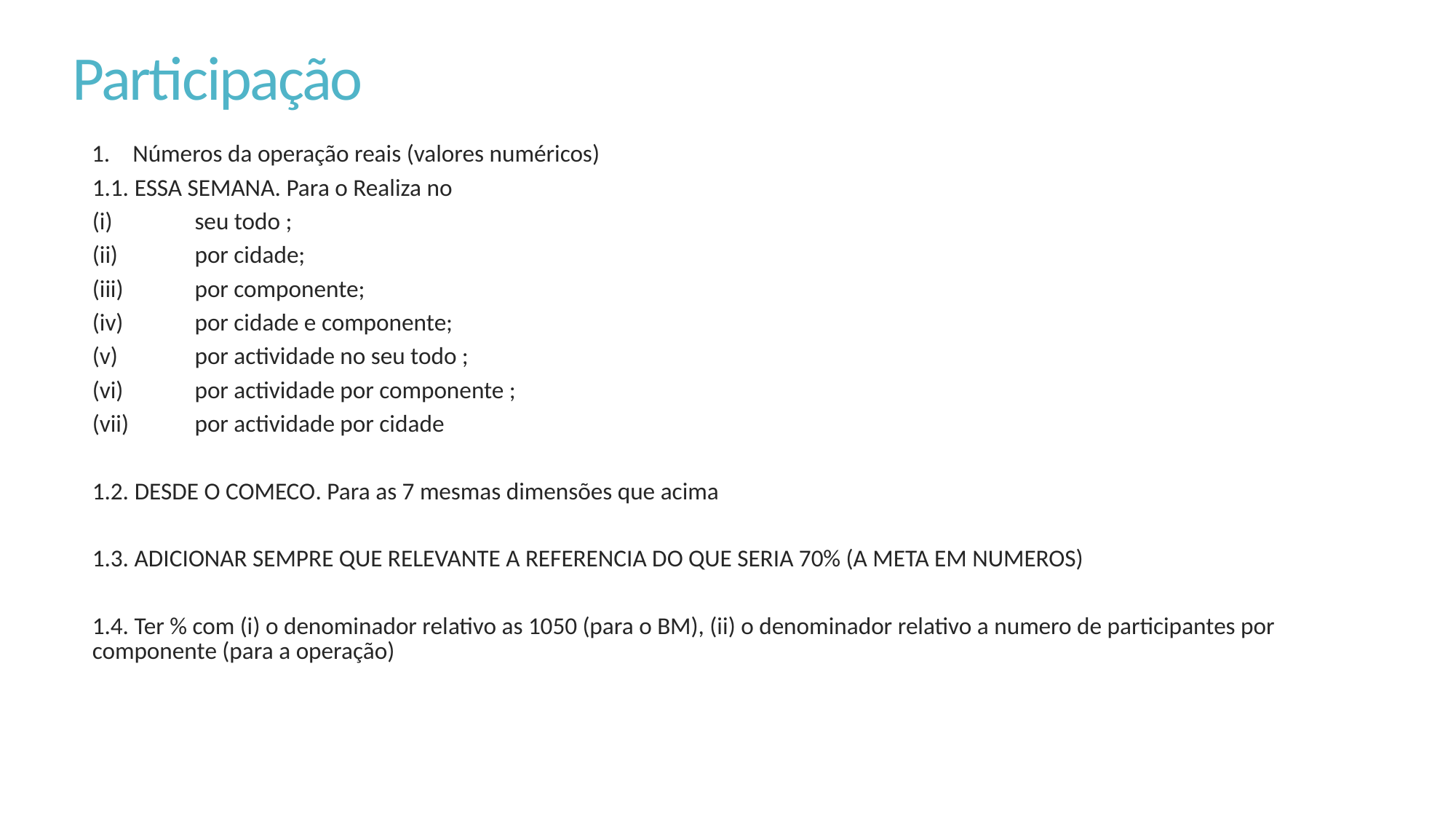

# Participação
Números da operação reais (valores numéricos)
1.1. ESSA SEMANA. Para o Realiza no
seu todo ;
por cidade;
por componente;
por cidade e componente;
por actividade no seu todo ;
por actividade por componente ;
por actividade por cidade

1.2. DESDE O COMECO. Para as 7 mesmas dimensões que acima

1.3. ADICIONAR SEMPRE QUE RELEVANTE A REFERENCIA DO QUE SERIA 70% (A META EM NUMEROS)

1.4. Ter % com (i) o denominador relativo as 1050 (para o BM), (ii) o denominador relativo a numero de participantes por componente (para a operação)